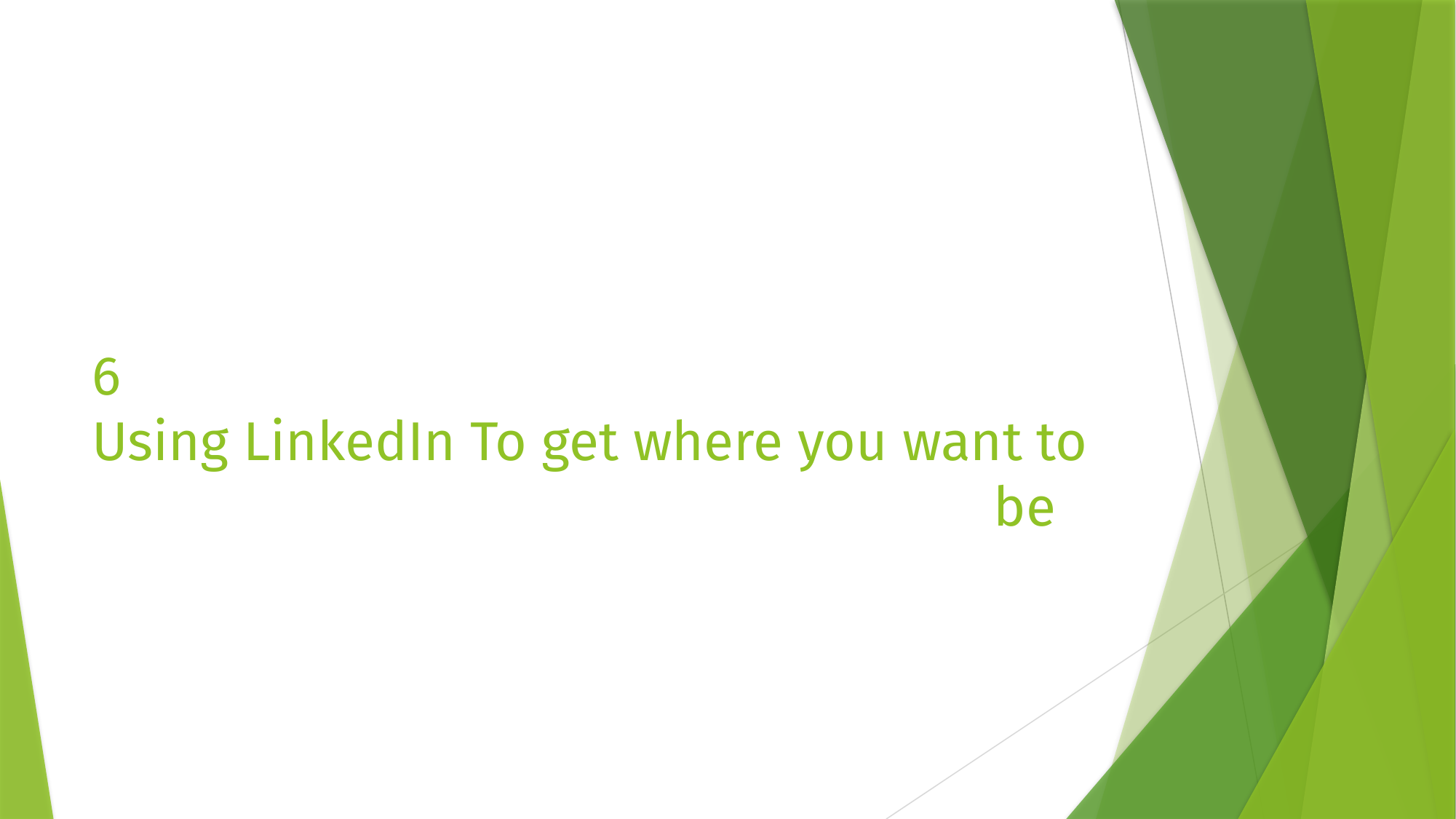

# 6 Using LinkedIn To get where you want to 								  be